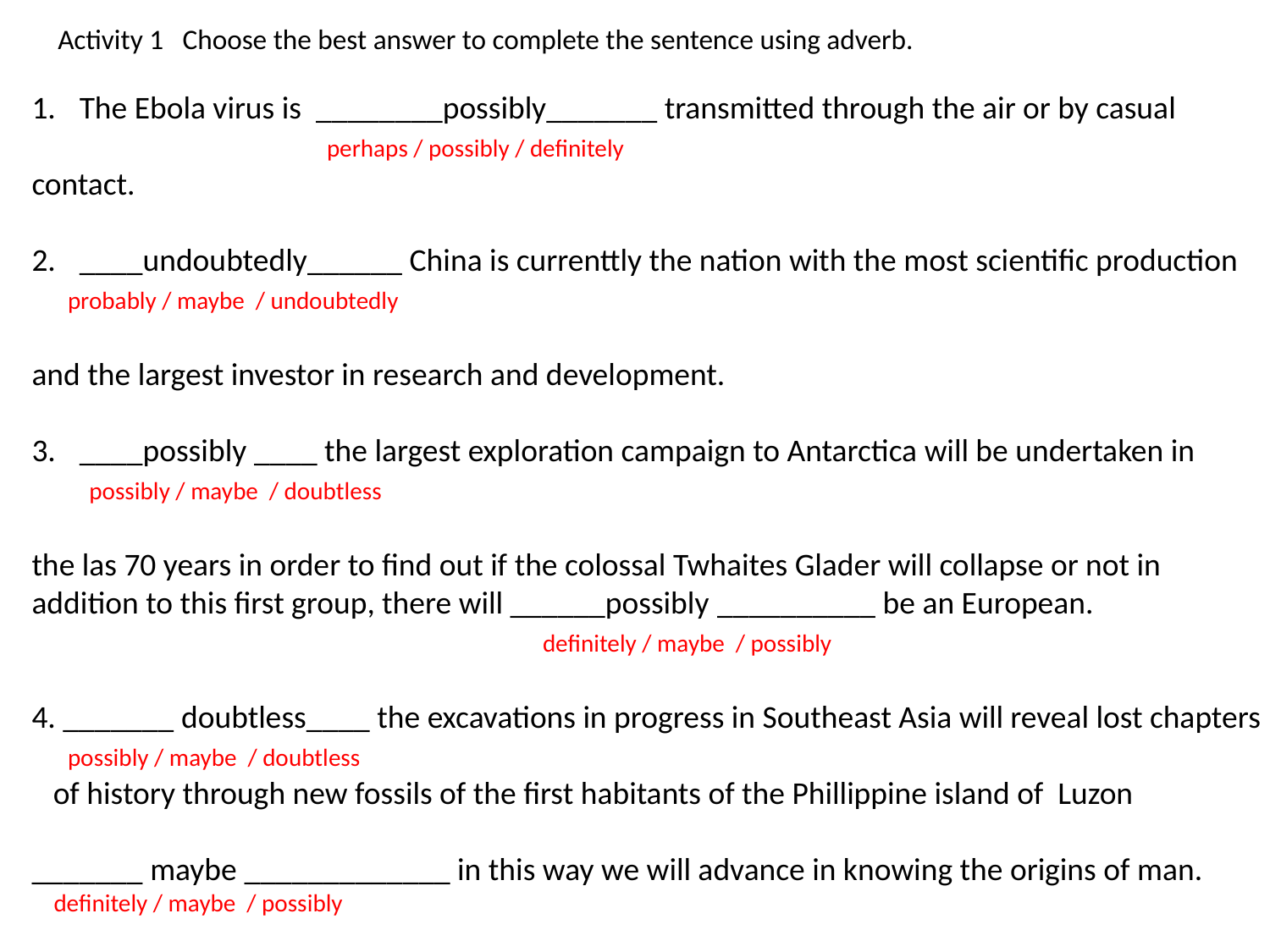

Activity 1   Choose the best answer to complete the sentence using adverb.
The Ebola virus is  ________possibly_______ transmitted through the air or by casual
                                         perhaps / possibly / definitely
contact.

____undoubtedly______ China is currenttly the nation with the most scientific production
     probably / maybe  / undoubtedly

and the largest investor in research and development.

____possibly ____ the largest exploration campaign to Antarctica will be undertaken in
        possibly / maybe  / doubtless

the las 70 years in order to find out if the colossal Twhaites Glader will collapse or not in
addition to this first group, there will ______possibly __________ be an European.
                                                                       definitely / maybe  / possibly

4. _______ doubtless____ the excavations in progress in Southeast Asia will reveal lost chapters
     possibly / maybe  / doubtless
   of history through new fossils of the first habitants of the Phillippine island of  Luzon

_______ maybe _____________ in this way we will advance in knowing the origins of man.
    definitely / maybe  / possibly